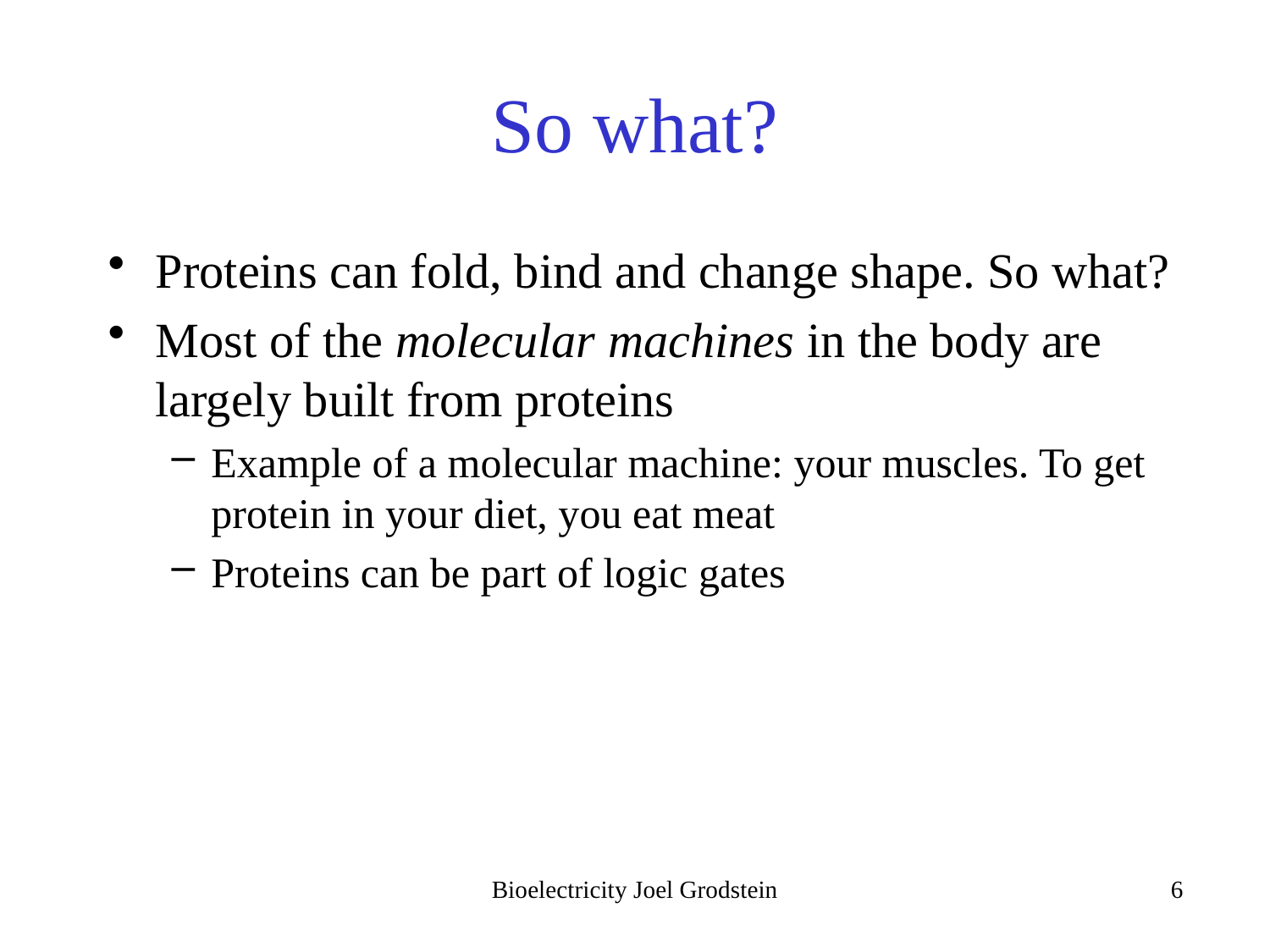

# So what?
Proteins can fold, bind and change shape. So what?
Most of the molecular machines in the body are largely built from proteins
Example of a molecular machine: your muscles. To get protein in your diet, you eat meat
Proteins can be part of logic gates

Bioelectricity Joel Grodstein